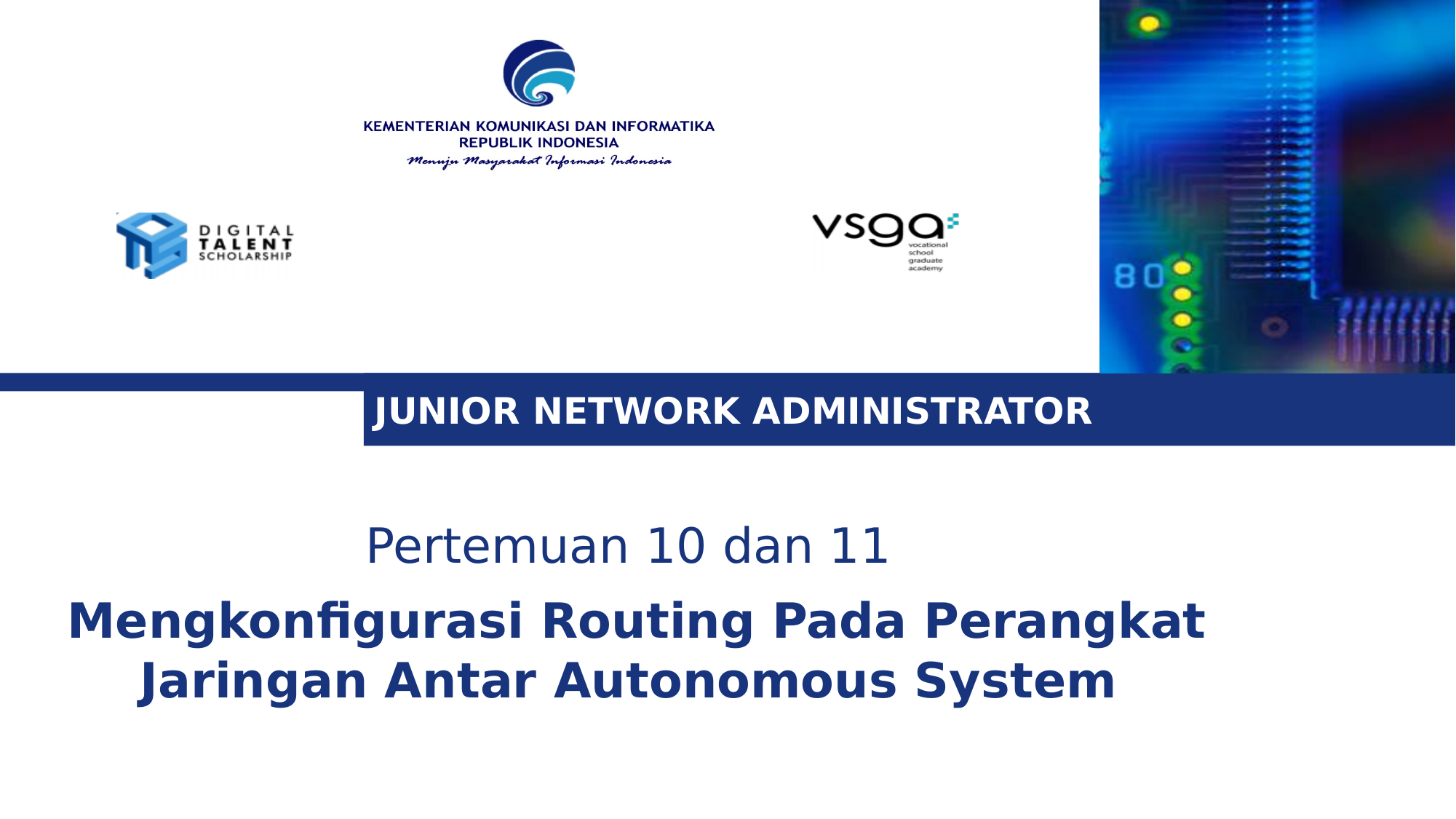

Pertemuan 10 dan 11
 Mengkonfigurasi Routing Pada Perangkat Jaringan Antar Autonomous System